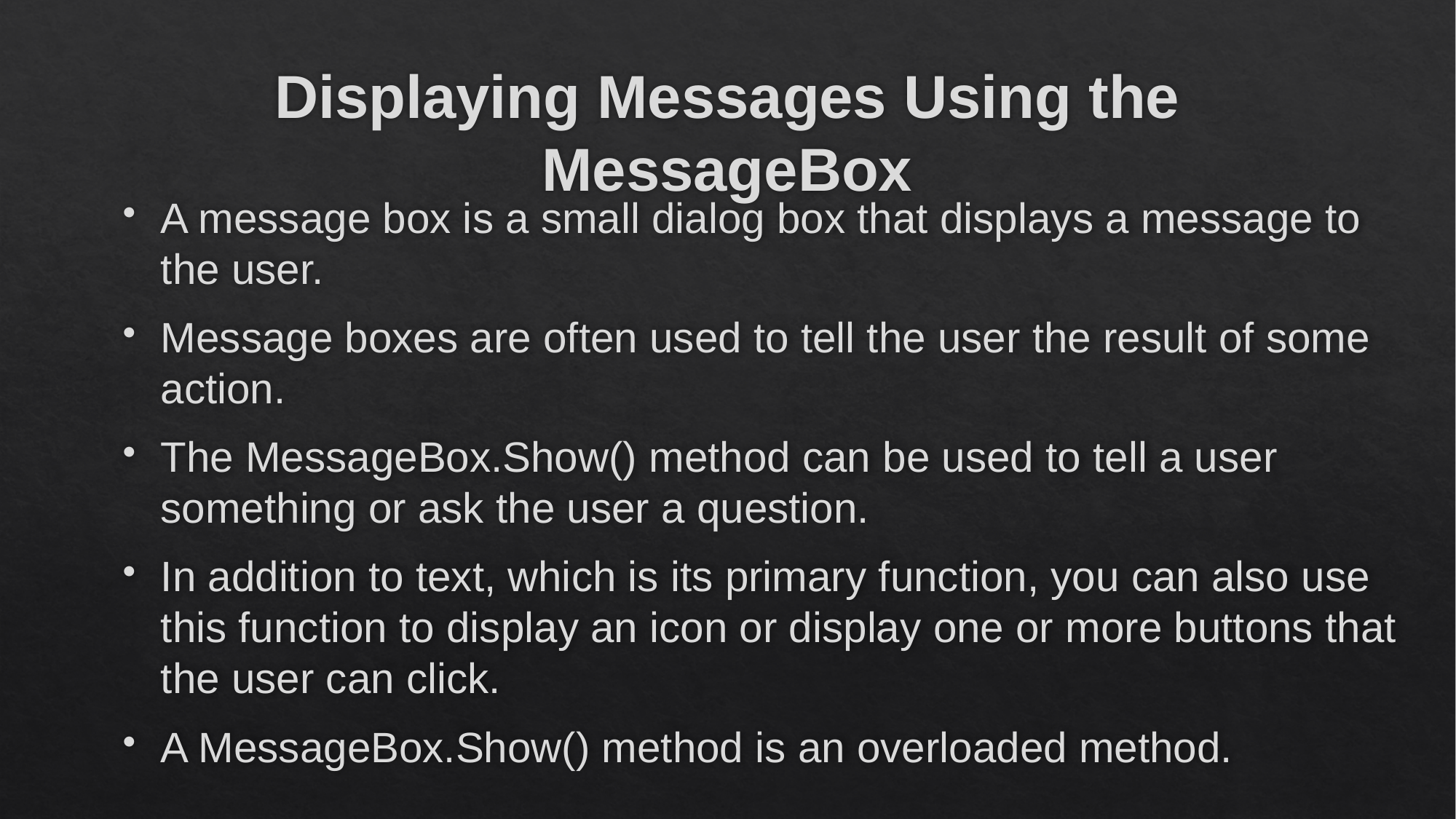

# Displaying Messages Using the MessageBox
A message box is a small dialog box that displays a message to the user.
Message boxes are often used to tell the user the result of some action.
The MessageBox.Show() method can be used to tell a user something or ask the user a question.
In addition to text, which is its primary function, you can also use this function to display an icon or display one or more buttons that the user can click.
A MessageBox.Show() method is an overloaded method.